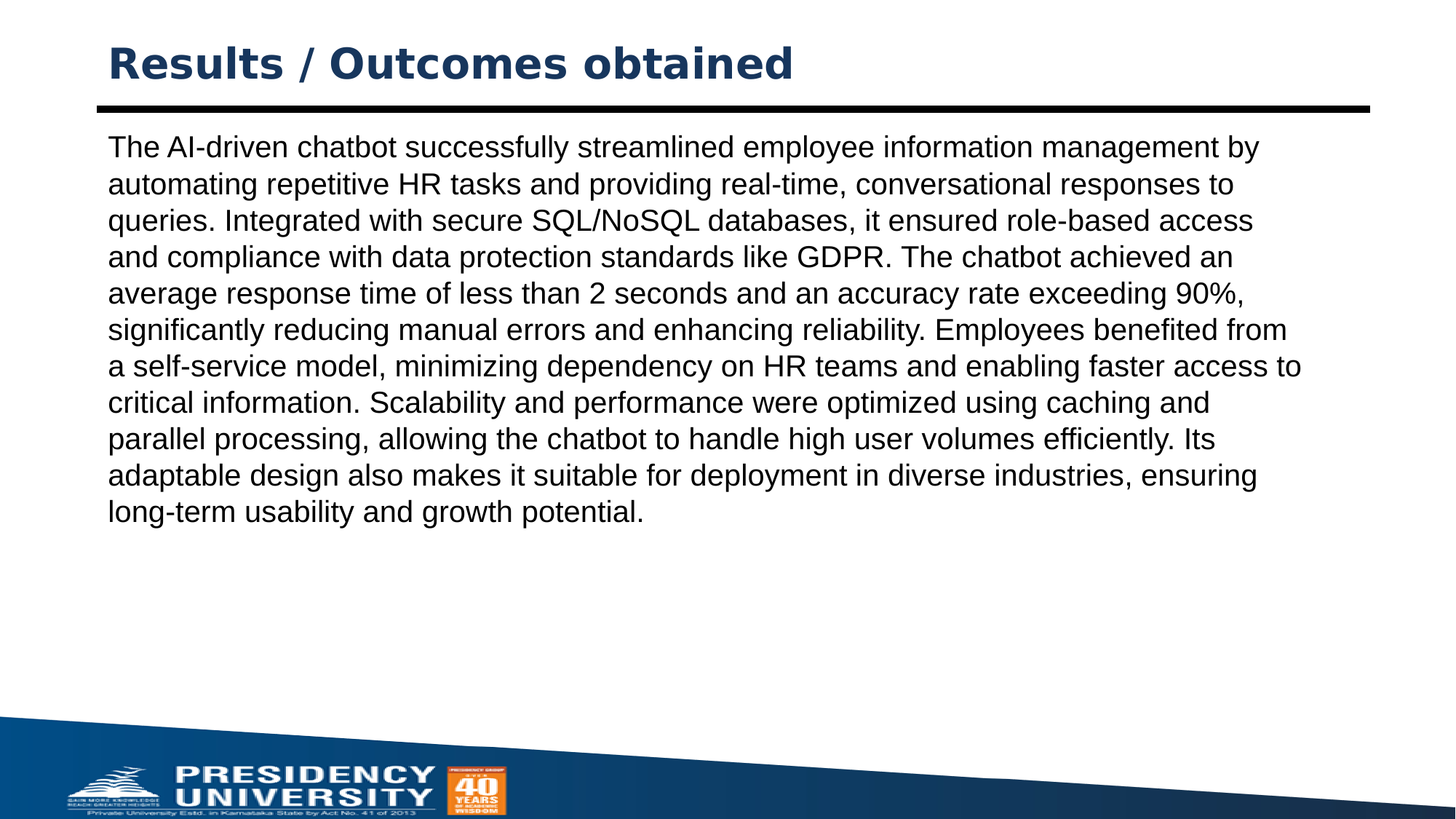

# Results / Outcomes obtained
The AI-driven chatbot successfully streamlined employee information management by automating repetitive HR tasks and providing real-time, conversational responses to queries. Integrated with secure SQL/NoSQL databases, it ensured role-based access and compliance with data protection standards like GDPR. The chatbot achieved an average response time of less than 2 seconds and an accuracy rate exceeding 90%, significantly reducing manual errors and enhancing reliability. Employees benefited from a self-service model, minimizing dependency on HR teams and enabling faster access to critical information. Scalability and performance were optimized using caching and parallel processing, allowing the chatbot to handle high user volumes efficiently. Its adaptable design also makes it suitable for deployment in diverse industries, ensuring long-term usability and growth potential.